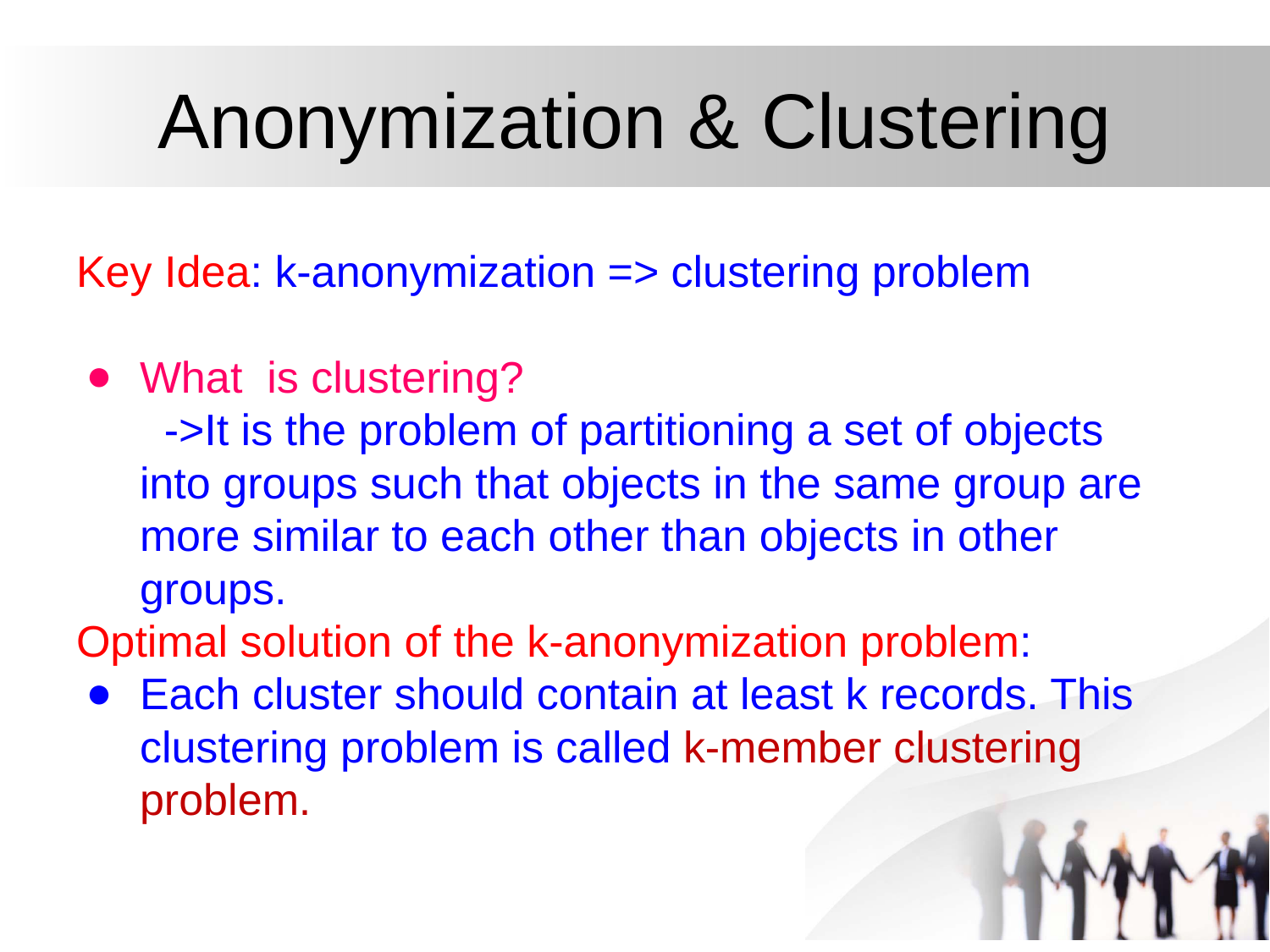

# Anonymization & Clustering
Key Idea: k-anonymization => clustering problem

What  is clustering?
  ->It is the problem of partitioning a set of objects into groups such that objects in the same group are more similar to each other than objects in other groups.
Optimal solution of the k-anonymization problem:
Each cluster should contain at least k records. This clustering problem is called k-member clustering problem.